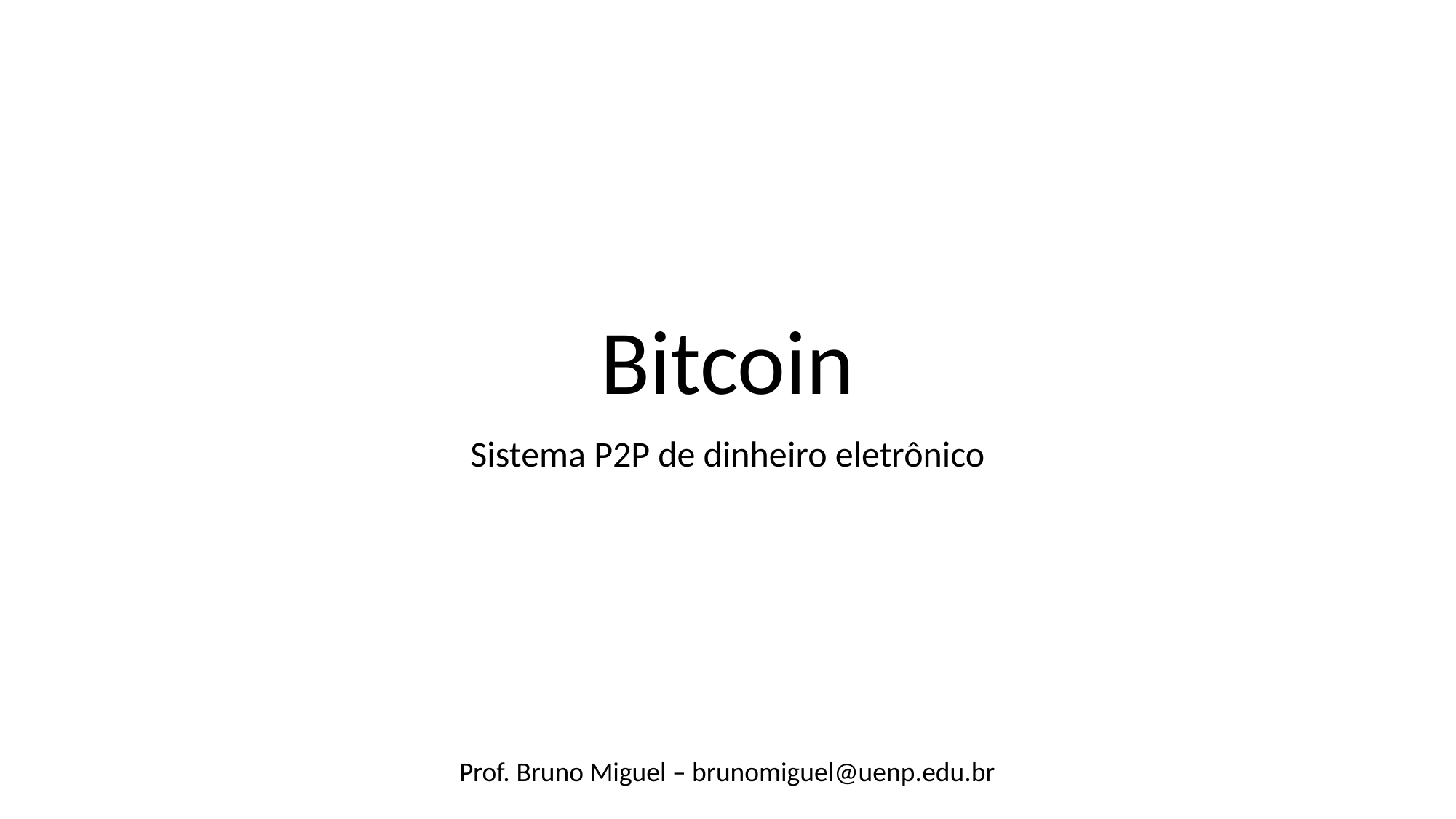

# Bitcoin
Sistema P2P de dinheiro eletrônico
Prof. Bruno Miguel – brunomiguel@uenp.edu.br